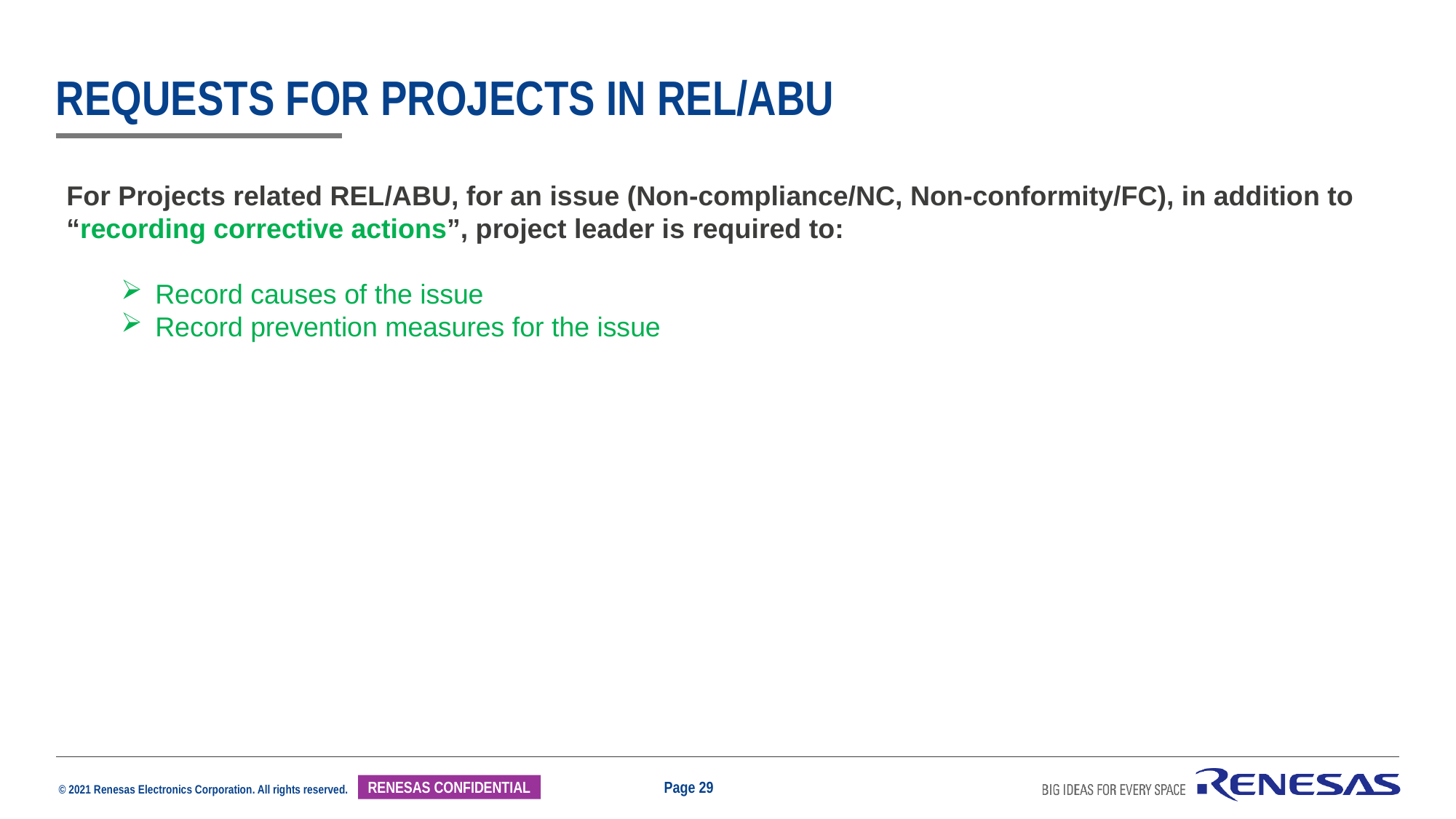

# Requests for projects in rel/abu
For Projects related REL/ABU, for an issue (Non-compliance/NC, Non-conformity/FC), in addition to “recording corrective actions”, project leader is required to:

Record causes of the issue
Record prevention measures for the issue